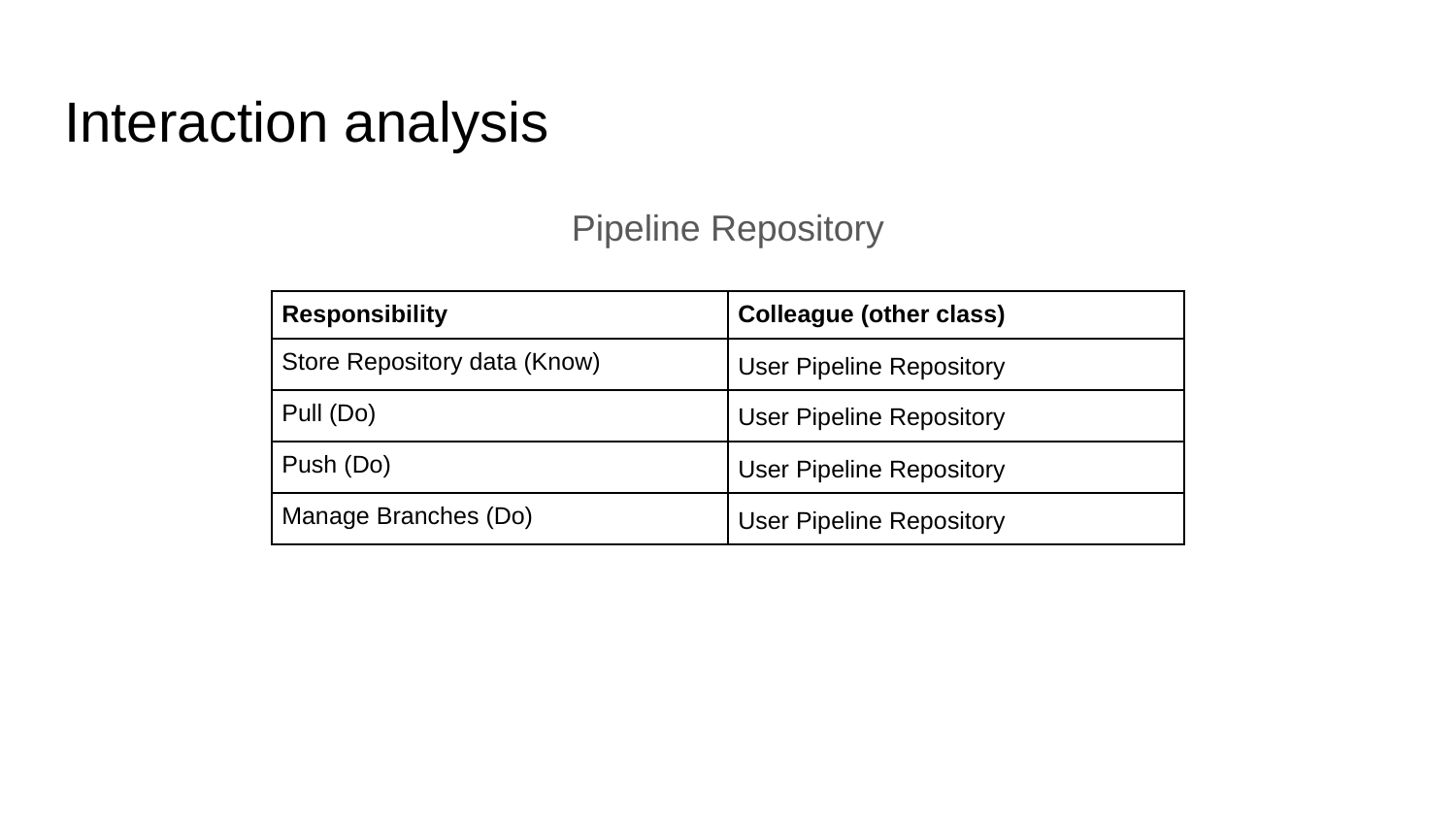

# Interaction analysis
Pipeline Repository
| Responsibility | Colleague (other class) |
| --- | --- |
| Store Repository data (Know) | User Pipeline Repository |
| Pull (Do) | User Pipeline Repository |
| Push (Do) | User Pipeline Repository |
| Manage Branches (Do) | User Pipeline Repository |